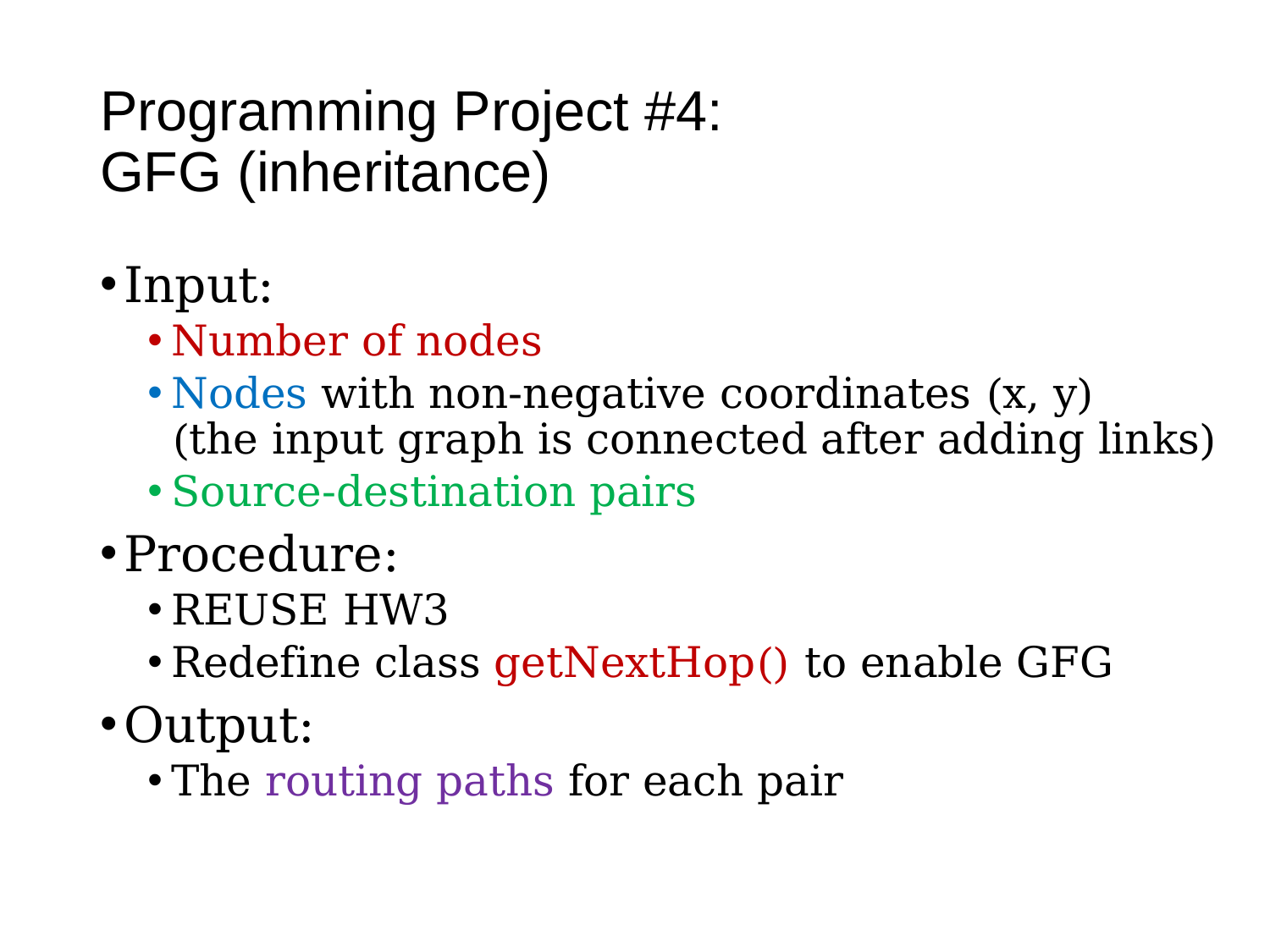

# Programming Project #4: GFG (inheritance)
Input:
Number of nodes
Nodes with non-negative coordinates (x, y)
(the input graph is connected after adding links)
Source-destination pairs
Procedure:
REUSE HW3
Redefine class getNextHop() to enable GFG
Output:
The routing paths for each pair